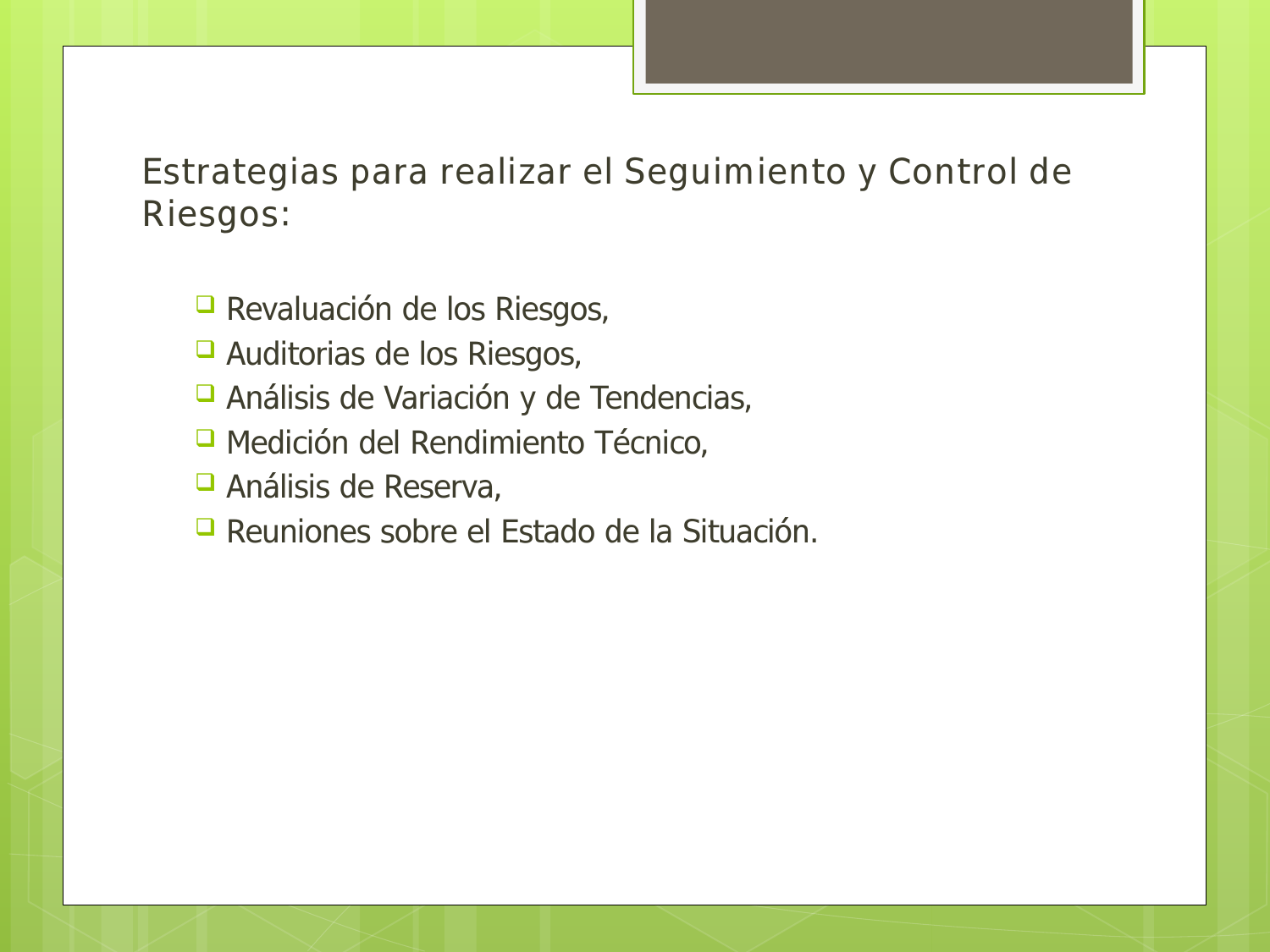

Estrategias para realizar el Seguimiento y Control de Riesgos:

 Revaluación de los Riesgos,
 Auditorias de los Riesgos,
 Análisis de Variación y de Tendencias,
 Medición del Rendimiento Técnico,
 Análisis de Reserva,
 Reuniones sobre el Estado de la Situación.